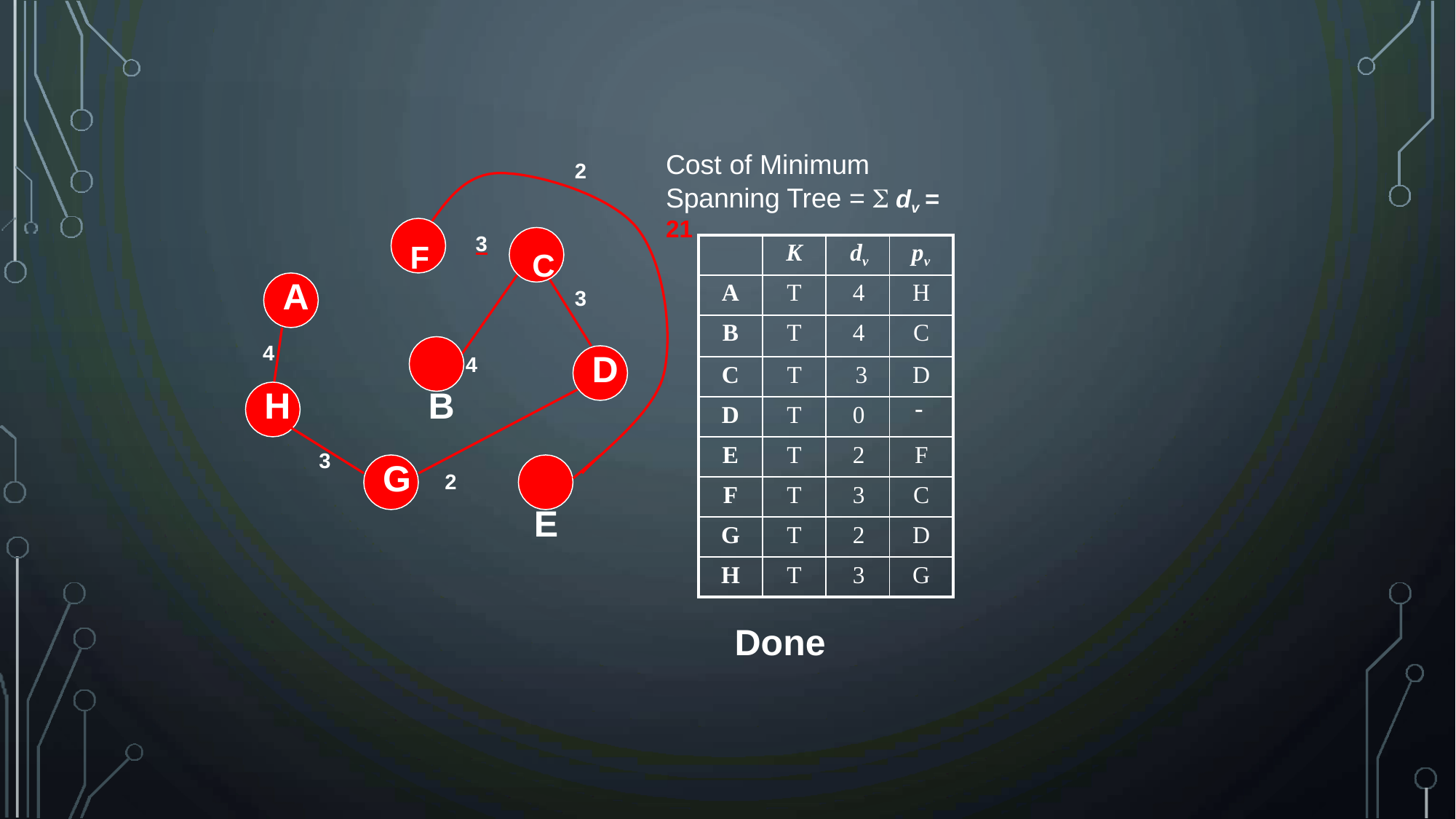

Cost of Minimum
2

Spanning Tree = Σ dv =
F 	3	C

4
B
2
E
21

|  | K | dv | pv |
| --- | --- | --- | --- |
| A | T | 4 | H |
| B | T | 4 | C |
| C | T | 3 | D |
| D | T | 0 | − |
| E | T | 2 | F |
| F | T | 3 | C |
| G | T | 2 | D |
| H | T | 3 | G |
A

3
4
H

D

3
G

Done